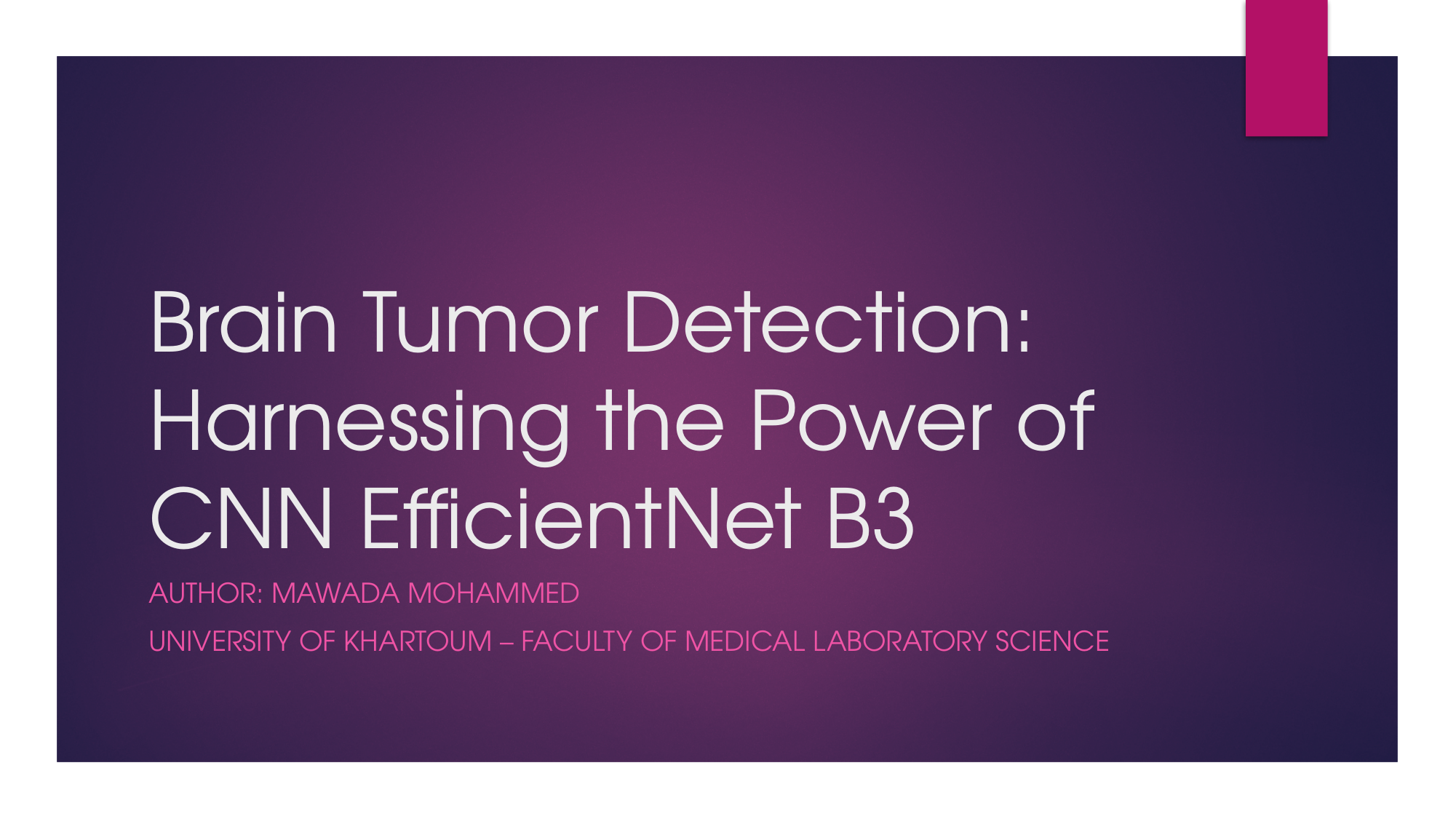

# Brain Tumor Detection: Harnessing the Power of CNN EfficientNet B3
Author: Mawada Mohammed
University of Khartoum – FACULTY OF MEDICAL LABORATORY SCIENCE